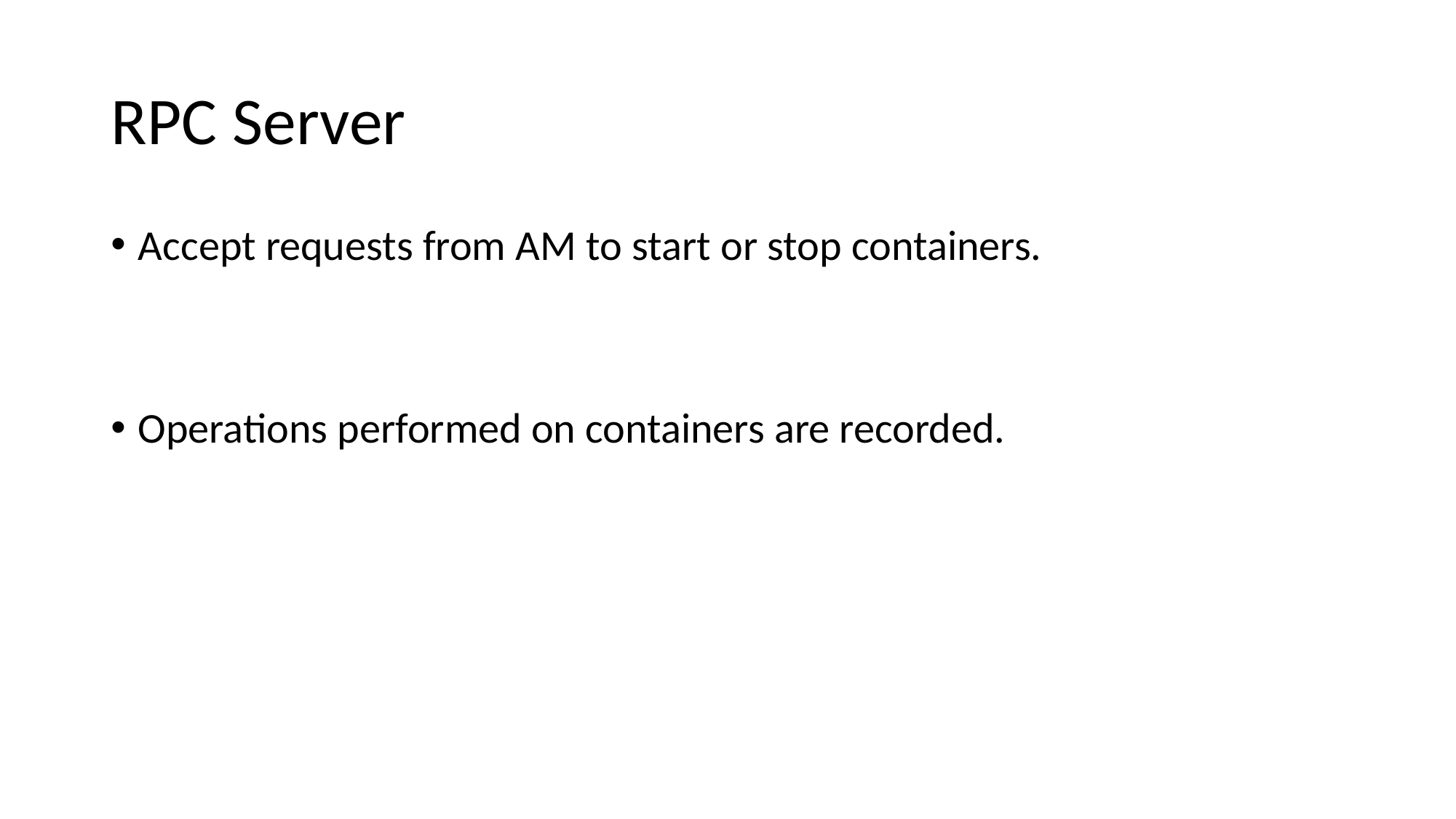

# RPC Server
Accept requests from AM to start or stop containers.

Operations performed on containers are recorded.